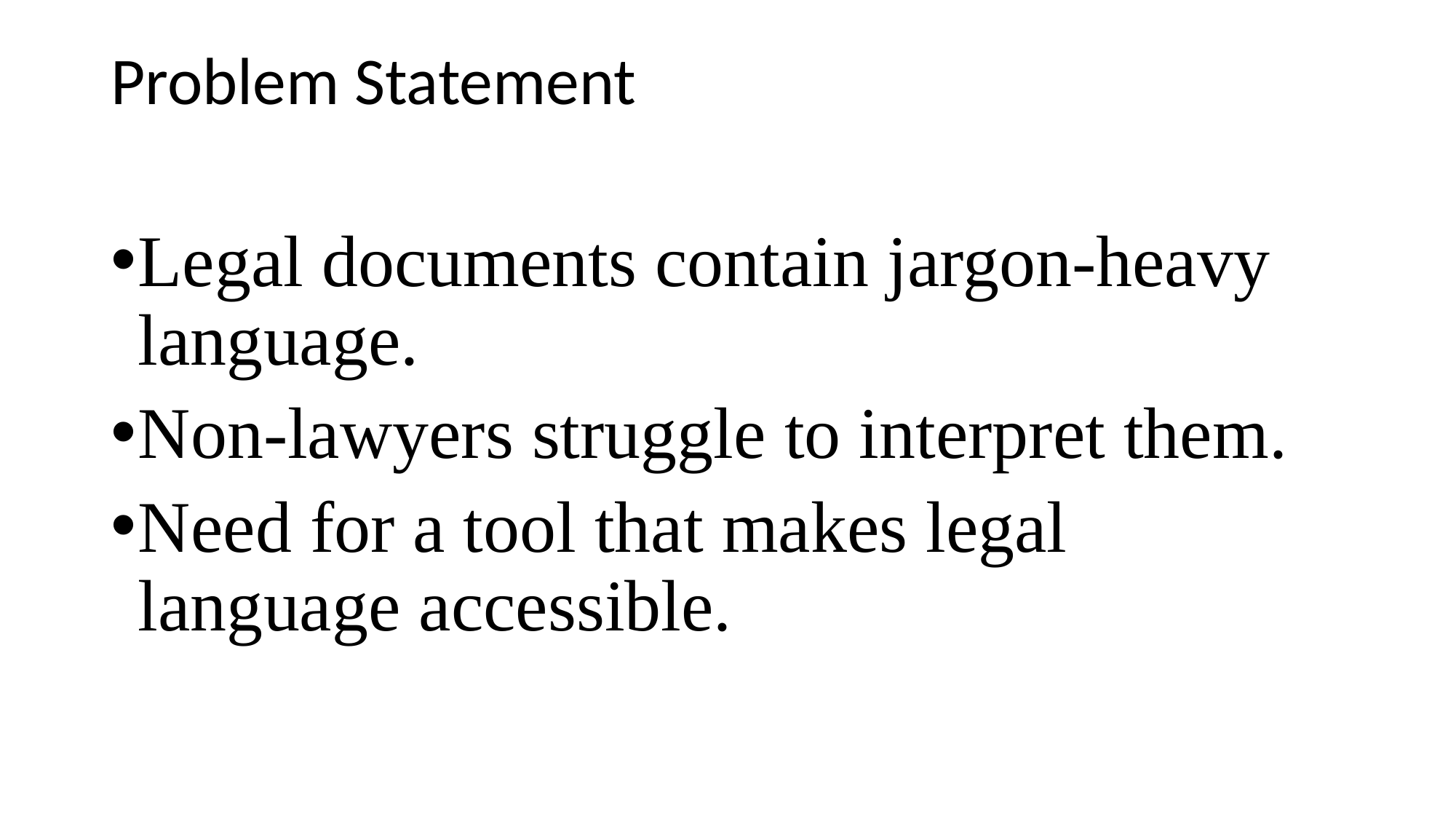

# Problem Statement
Legal documents contain jargon-heavy language.
Non-lawyers struggle to interpret them.
Need for a tool that makes legal language accessible.